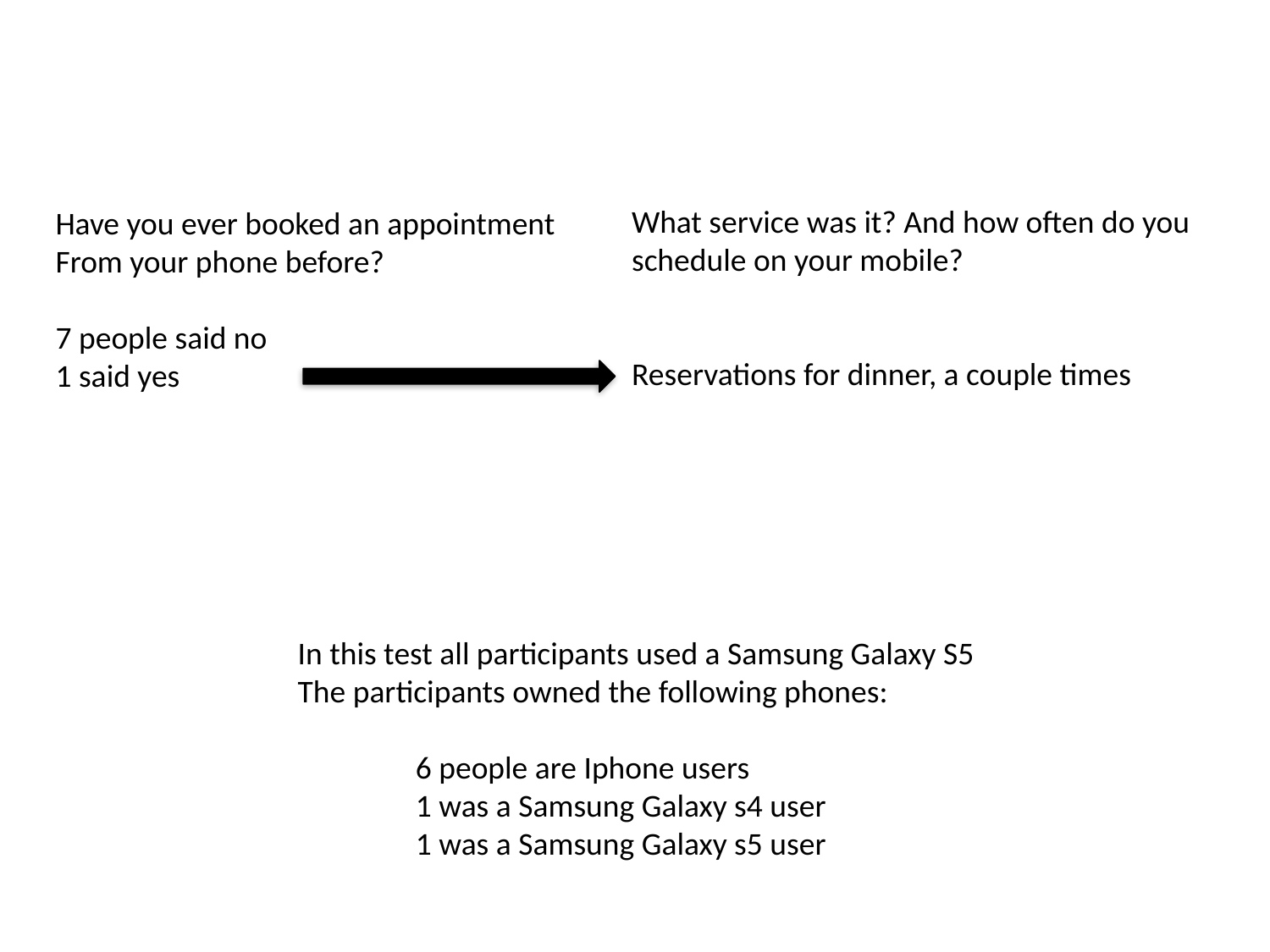

What service was it? And how often do you schedule on your mobile?

Reservations for dinner, a couple times

Have you ever booked an appointment
From your phone before?

7 people said no
1 said yes

In this test all participants used a Samsung Galaxy S5
The participants owned the following phones:
6 people are Iphone users
1 was a Samsung Galaxy s4 user
1 was a Samsung Galaxy s5 user